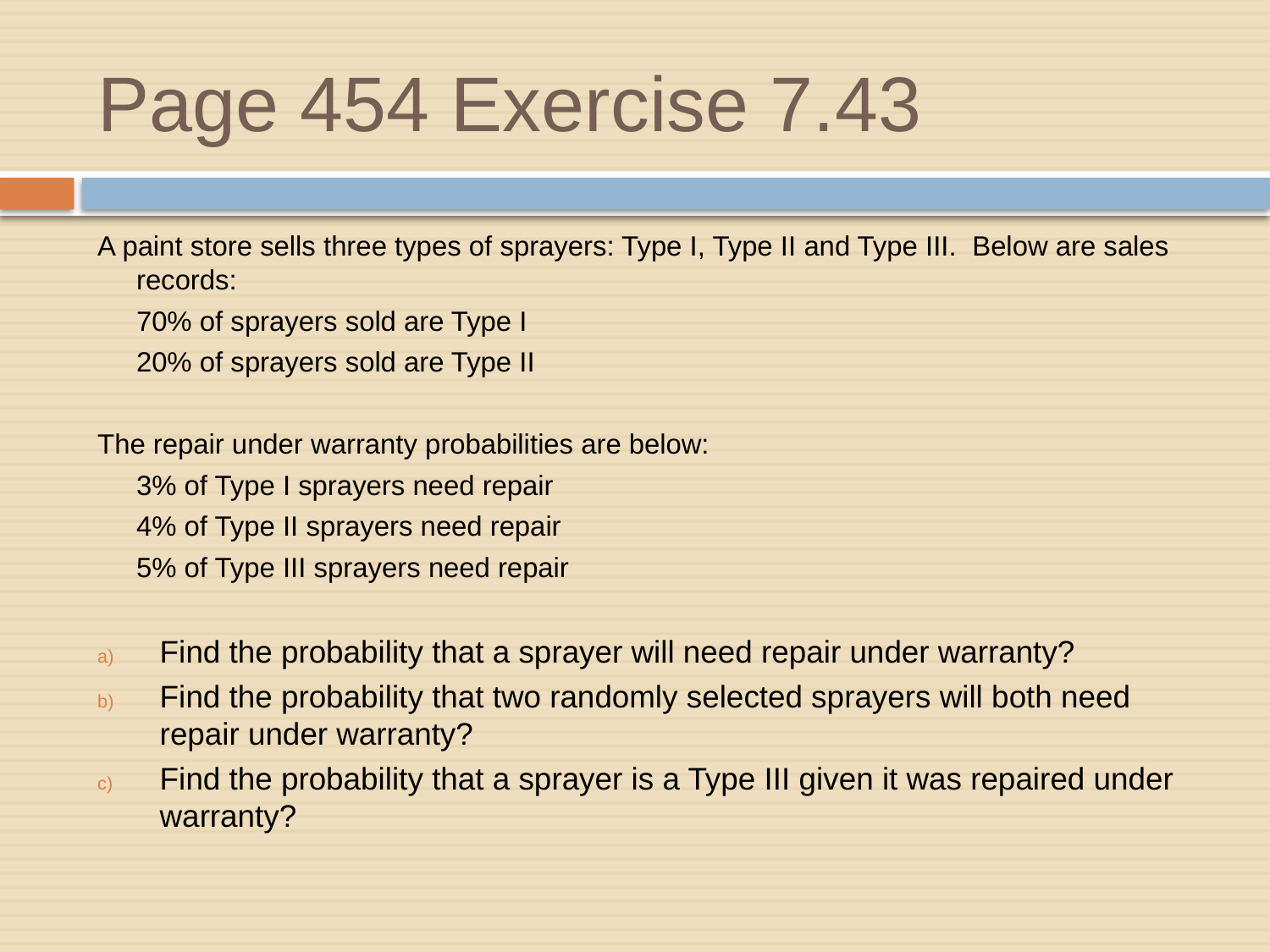

# Page 454 Exercise 7.43
A paint store sells three types of sprayers: Type I, Type II and Type III.  Below are sales records:
		70% of sprayers sold are Type I
		20% of sprayers sold are Type II

The repair under warranty probabilities are below:
		3% of Type I sprayers need repair
		4% of Type II sprayers need repair
		5% of Type III sprayers need repair

Find the probability that a sprayer will need repair under warranty?
Find the probability that two randomly selected sprayers will both need repair under warranty?
Find the probability that a sprayer is a Type III given it was repaired under warranty?